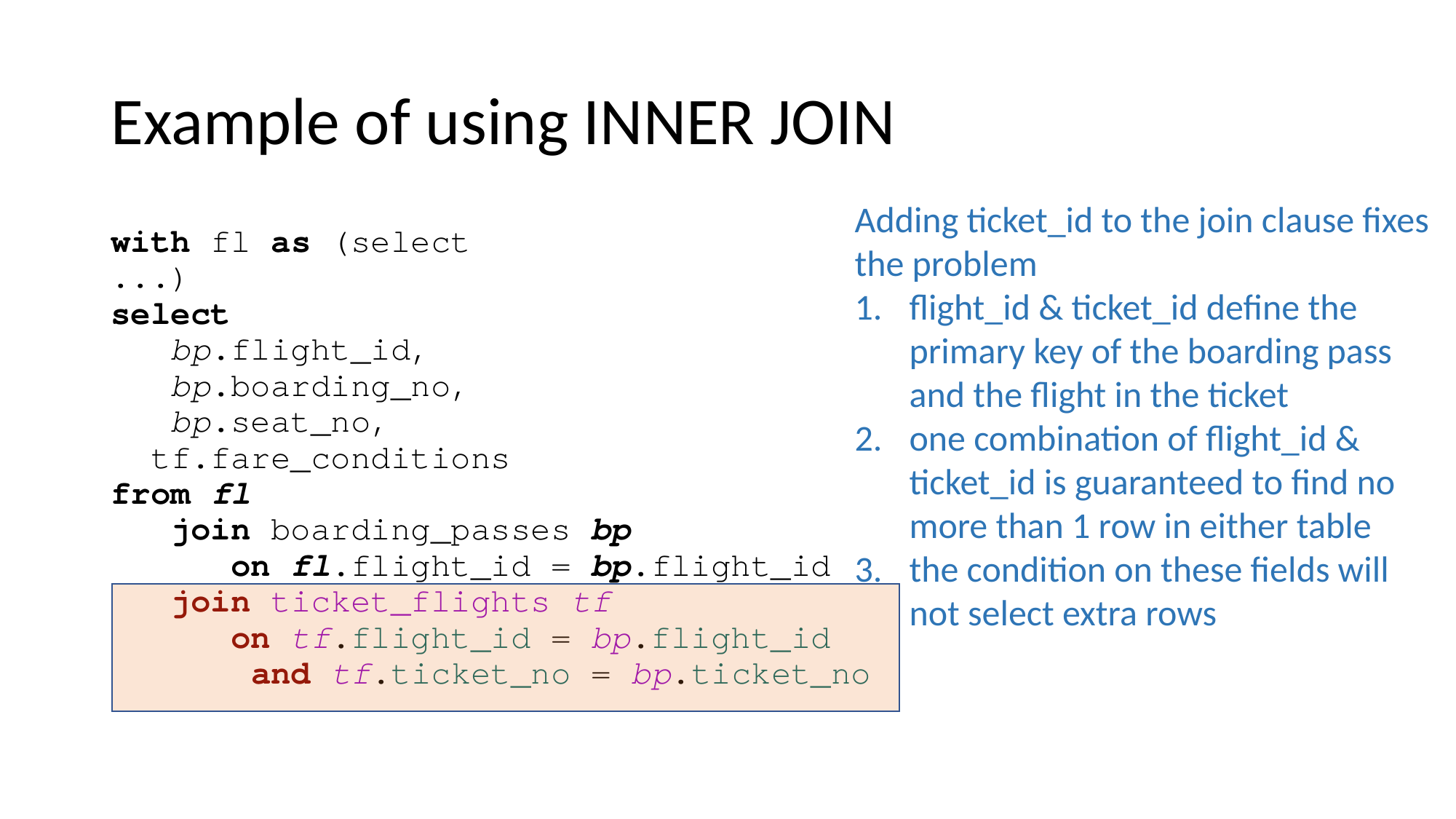

# Example of using INNER JOIN
Adding ticket_id to the join clause fixes the problem
flight_id & ticket_id define the primary key of the boarding pass and the flight in the ticket
one combination of flight_id & ticket_id is guaranteed to find no more than 1 row in either table
the condition on these fields will not select extra rows
with fl as (select
...)
select
   bp.flight_id,
   bp.boarding_no,
   bp.seat_no,
  tf.fare_conditions
from fl
   join boarding_passes bp
      on fl.flight_id = bp.flight_id
   join ticket_flights tf
      on tf.flight_id = bp.flight_id
       and tf.ticket_no = bp.ticket_no